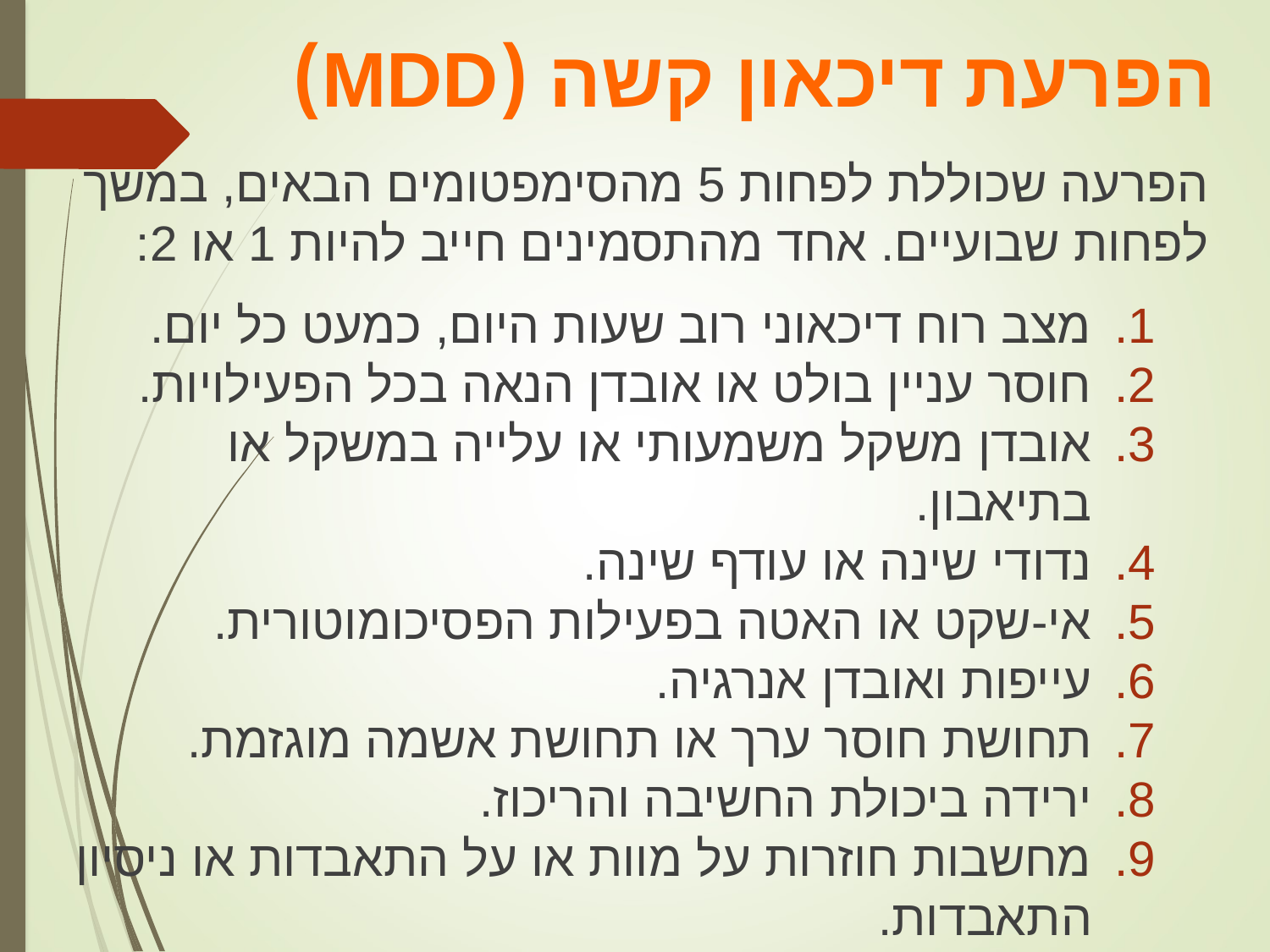

הפרעת דיכאון קשה (MDD)
הפרעה שכוללת לפחות 5 מהסימפטומים הבאים, במשך לפחות שבועיים. אחד מהתסמינים חייב להיות 1 או 2:

מצב רוח דיכאוני רוב שעות היום, כמעט כל יום.
חוסר עניין בולט או אובדן הנאה בכל הפעילויות.
אובדן משקל משמעותי או עלייה במשקל או בתיאבון.
נדודי שינה או עודף שינה.
אי-שקט או האטה בפעילות הפסיכומוטורית.
עייפות ואובדן אנרגיה.
תחושת חוסר ערך או תחושת אשמה מוגזמת.
ירידה ביכולת החשיבה והריכוז.
מחשבות חוזרות על מוות או על התאבדות או ניסיון התאבדות.